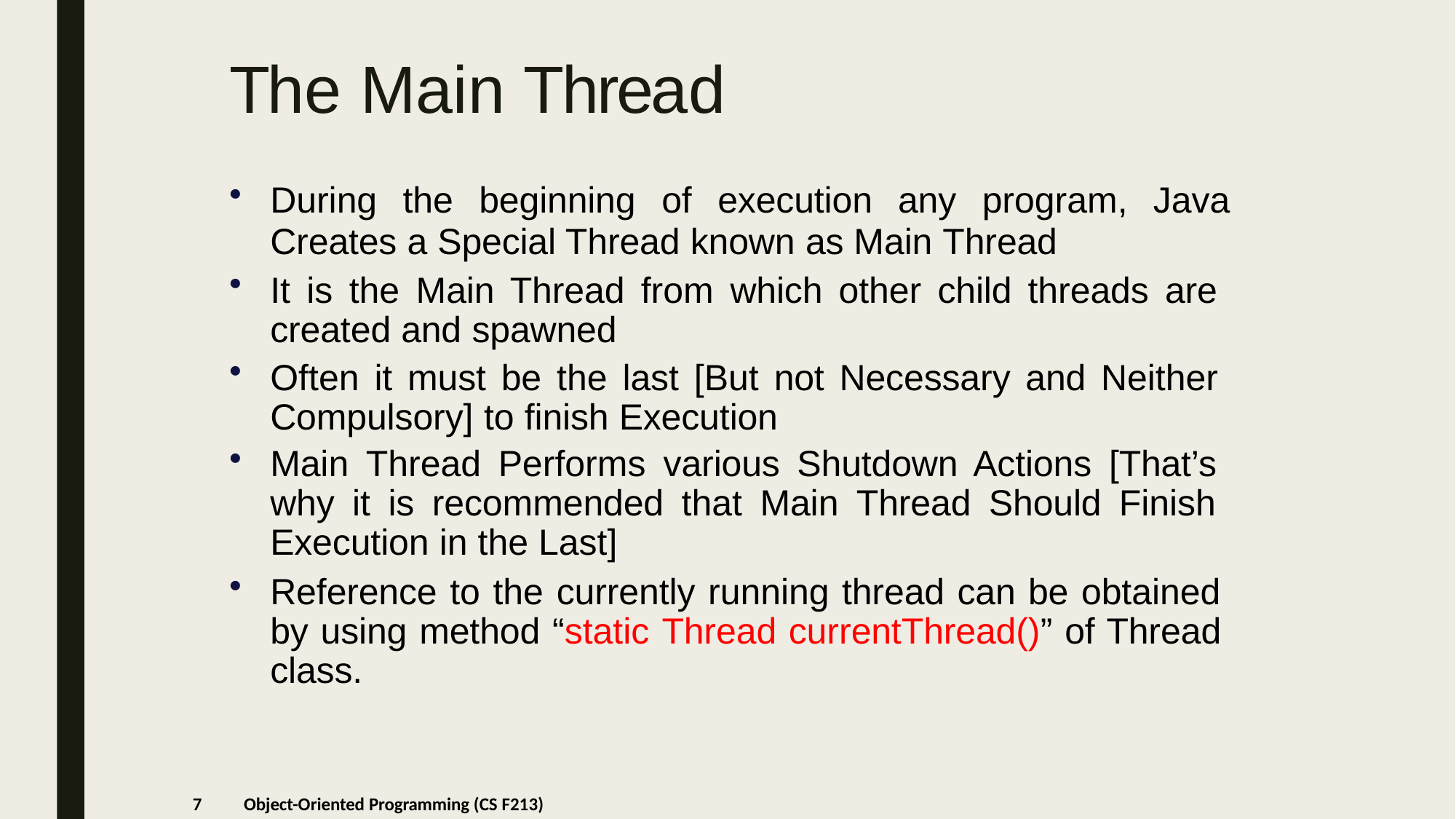

# The Main Thread
During the beginning of execution any program, Java
Creates a Special Thread known as Main Thread
It is the Main Thread from which other child threads are  created and spawned
Often it must be the last [But not Necessary and Neither  Compulsory] to finish Execution
Main Thread Performs various Shutdown Actions [That’s  why it is recommended that Main Thread Should Finish  Execution in the Last]
Reference to the currently running thread can be obtained  by using method “static Thread currentThread()” of Thread  class.
7
Object-Oriented Programming (CS F213)